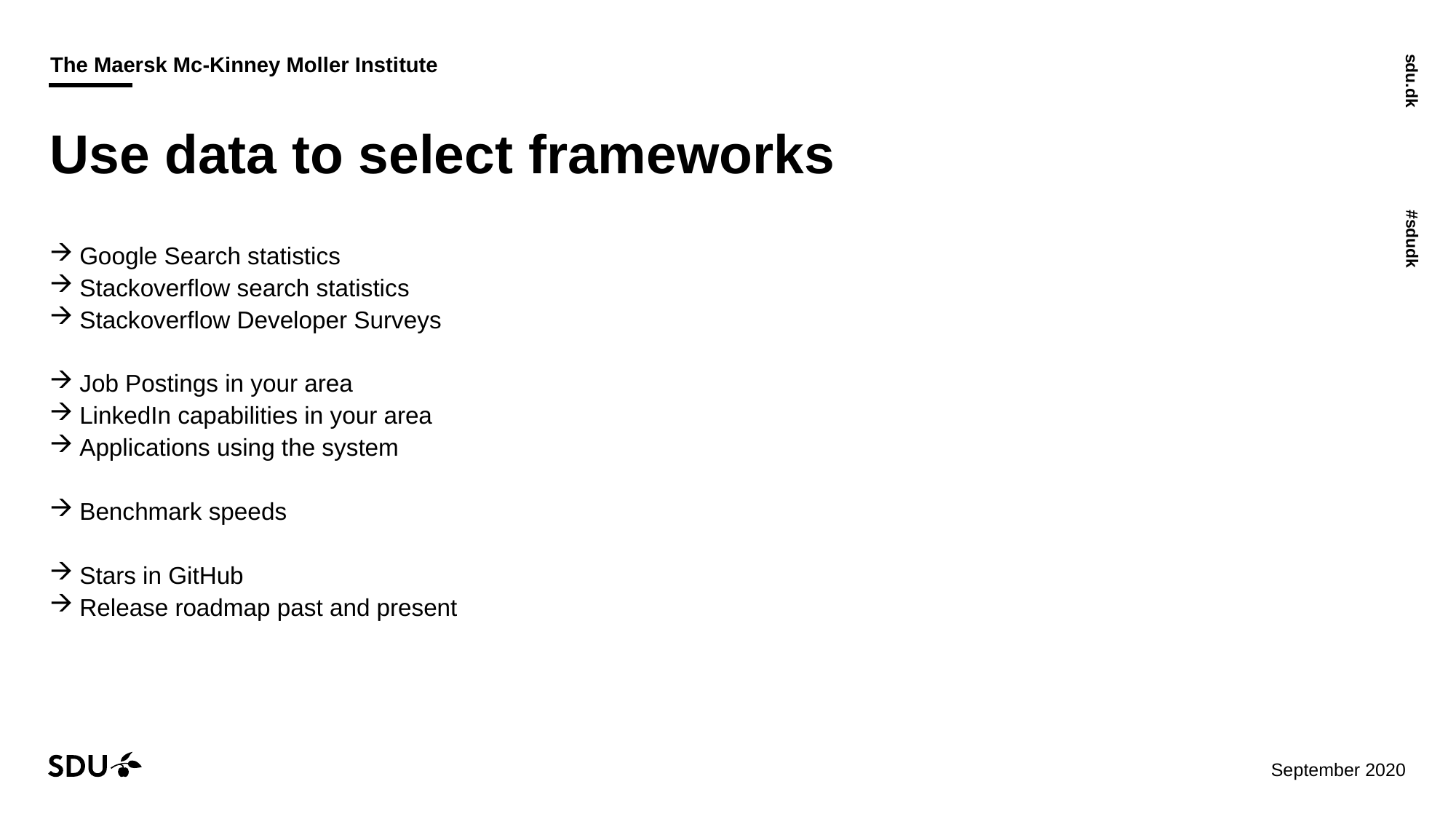

# Use data to select frameworks
Google Search statistics
Stackoverflow search statistics
Stackoverflow Developer Surveys

Job Postings in your area
LinkedIn capabilities in your area
Applications using the system

Benchmark speeds

Stars in GitHub
Release roadmap past and present

08/12/2020
32